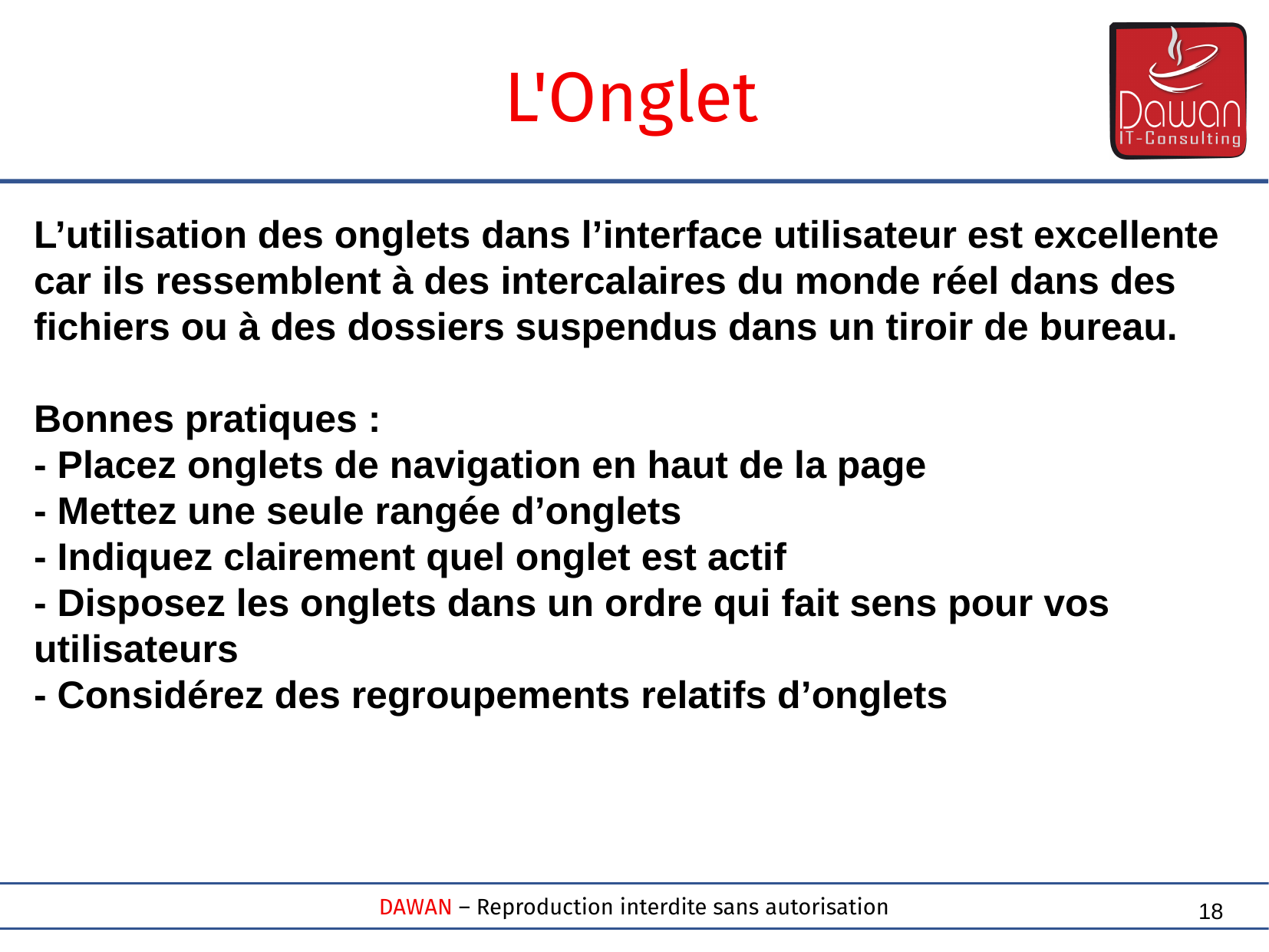

L'Onglet

L’utilisation des onglets dans l’interface utilisateur est excellente car ils ressemblent à des intercalaires du monde réel dans des fichiers ou à des dossiers suspendus dans un tiroir de bureau.

Bonnes pratiques :
- Placez onglets de navigation en haut de la page
- Mettez une seule rangée d’onglets
- Indiquez clairement quel onglet est actif
- Disposez les onglets dans un ordre qui fait sens pour vos utilisateurs
- Considérez des regroupements relatifs d’onglets

18